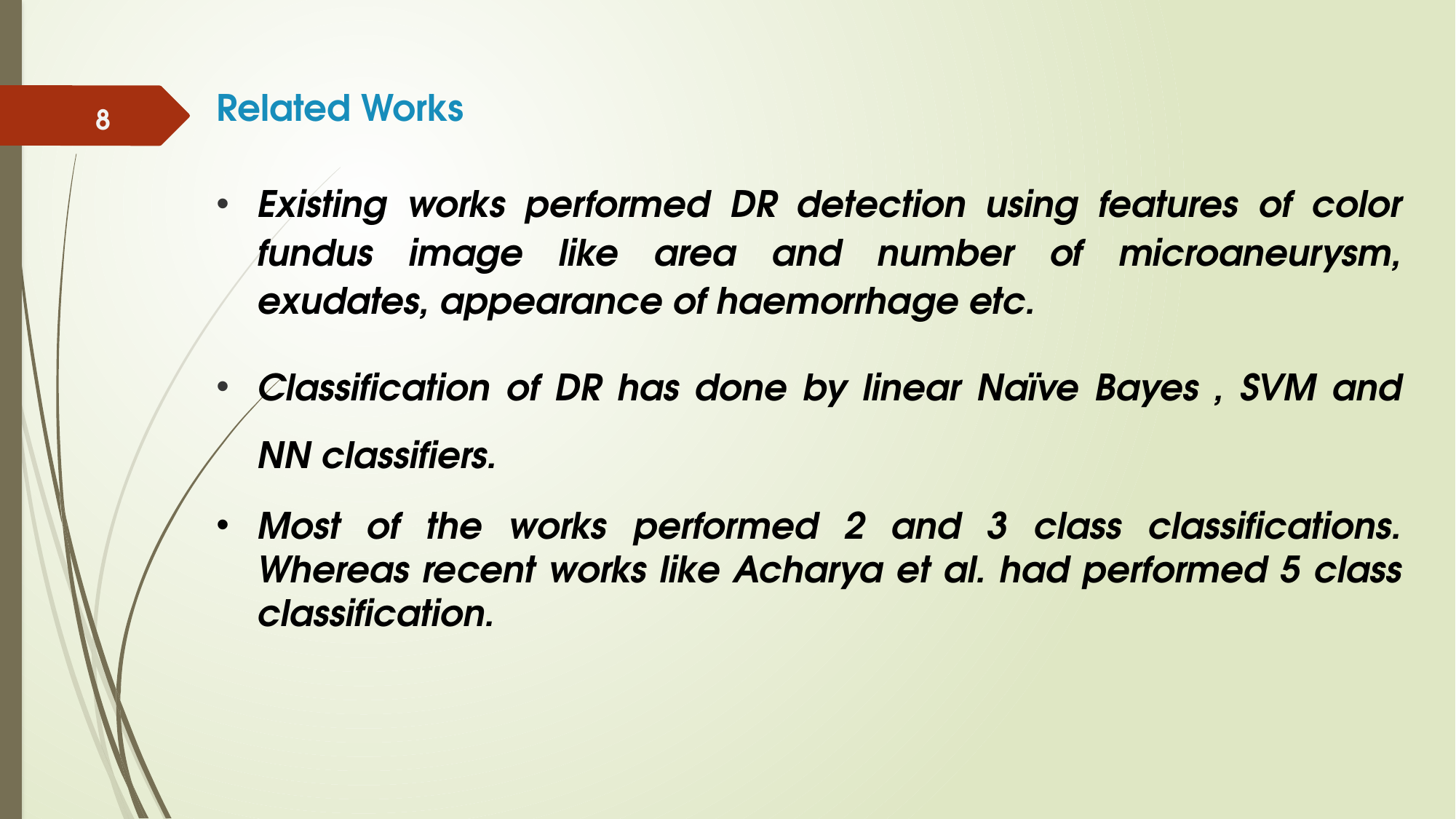

Related Works
Existing works performed DR detection using features of color fundus image like area and number of microaneurysm, exudates, appearance of haemorrhage etc.
Classification of DR has done by linear Naïve Bayes , SVM and NN classifiers.
Most of the works performed 2 and 3 class classifications. Whereas recent works like Acharya et al. had performed 5 class classification.
8